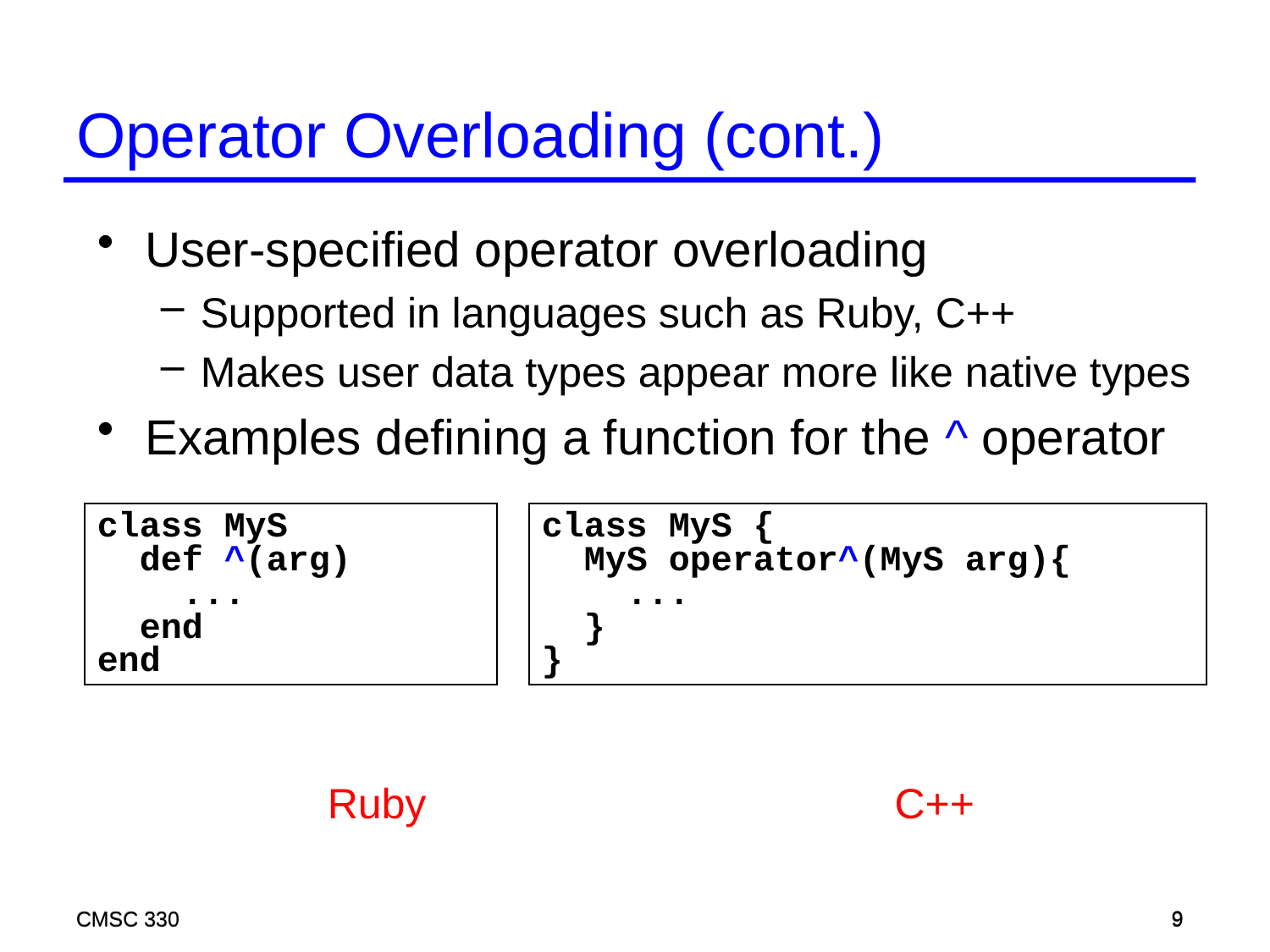

Operator Overloading (cont.)
User-specified operator overloading
Supported in languages such as Ruby, C++
Makes user data types appear more like native types
Examples defining a function for the ^ operator

		Ruby				     C++
class MyS
  def ^(arg)
    ...
  end
end
class MyS {
  MyS operator^(MyS arg){
    ...
  }
}
CMSC 330
CMSC 330
9
9